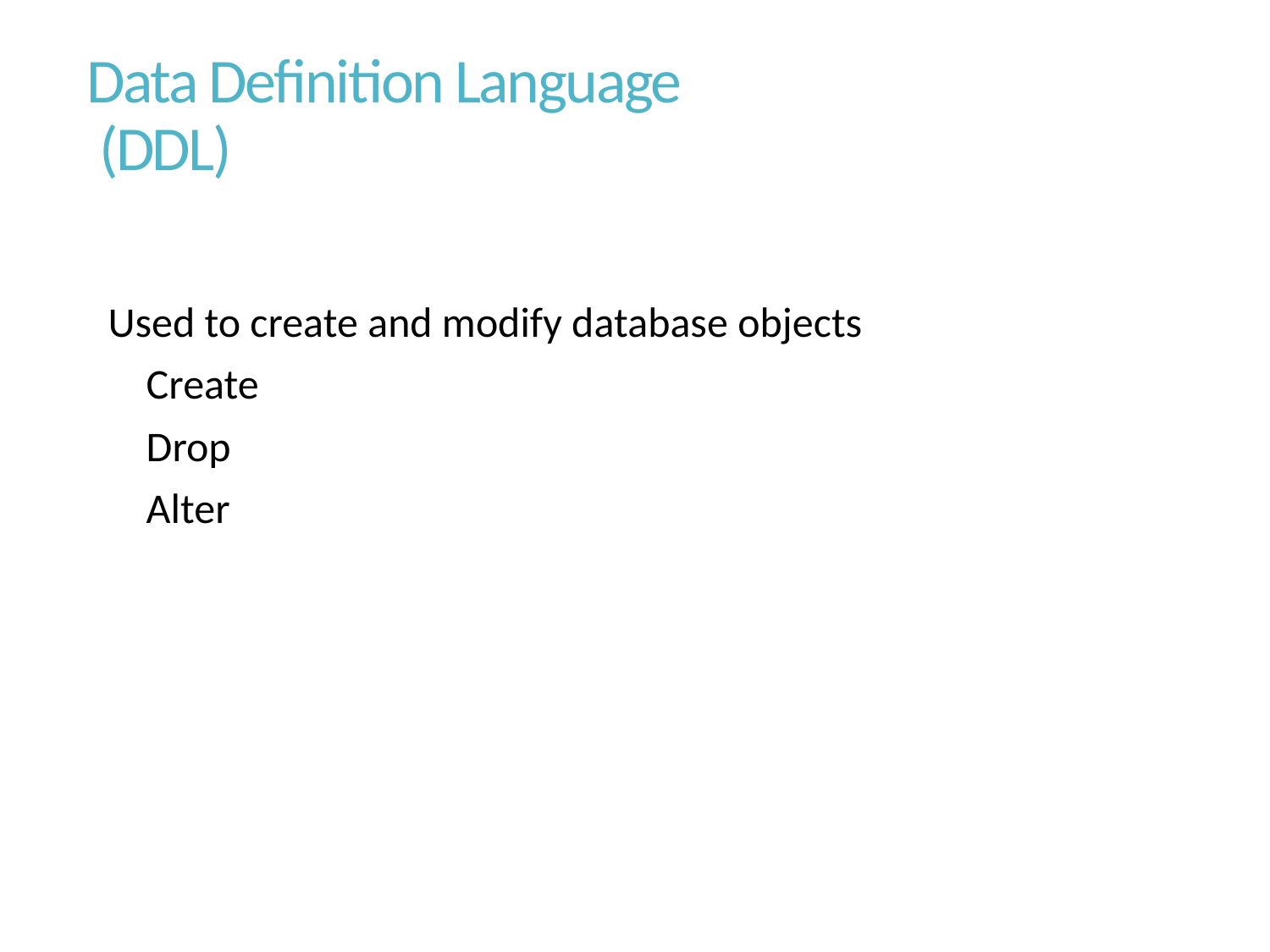

# Data Definition Language (DDL)
Used to create and modify database objects
Create
Drop
Alter